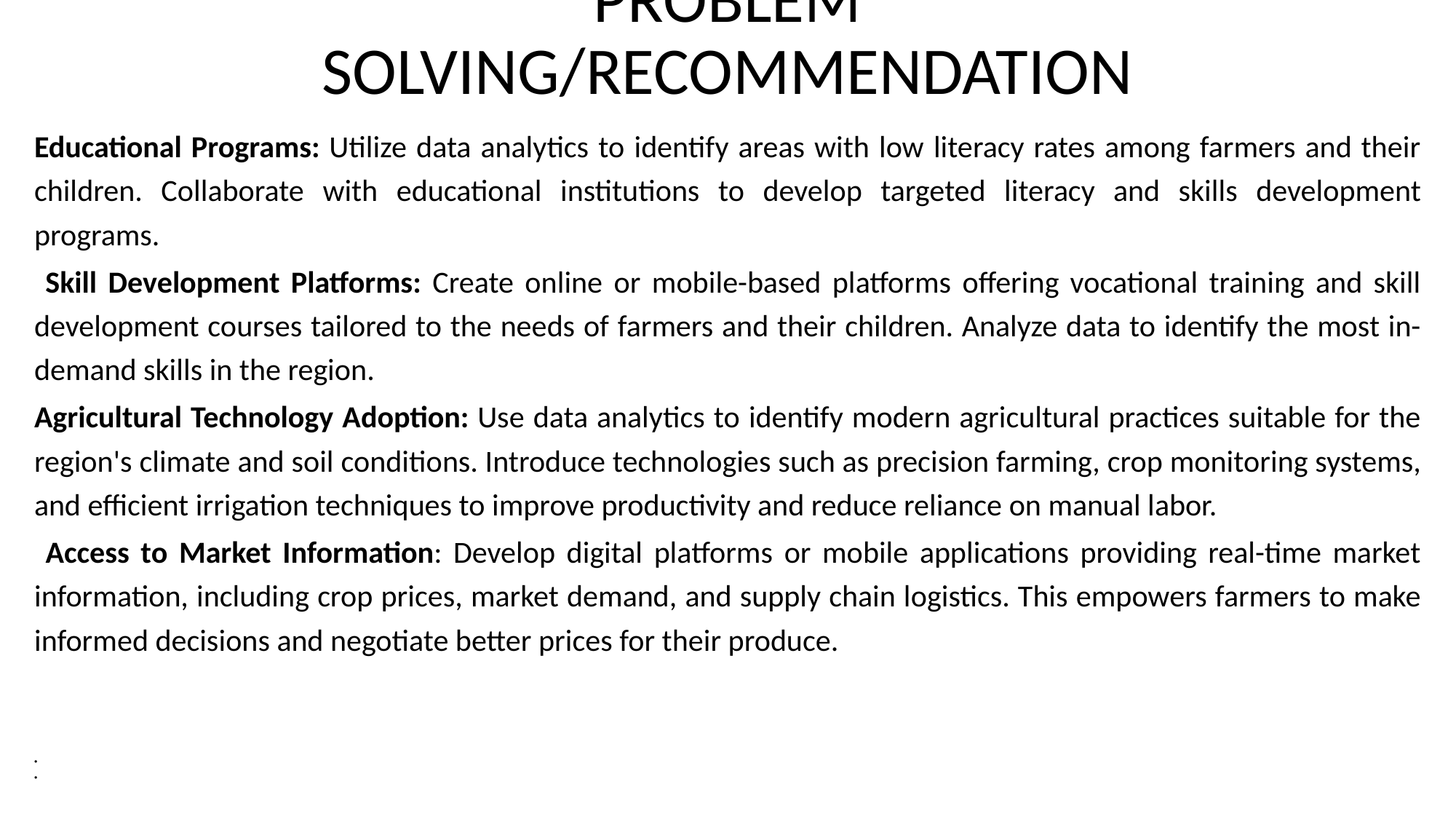

# PROBLEM SOLVING/RECOMMENDATION
Educational Programs: Utilize data analytics to identify areas with low literacy rates among farmers and their children. Collaborate with educational institutions to develop targeted literacy and skills development programs.
 Skill Development Platforms: Create online or mobile-based platforms offering vocational training and skill development courses tailored to the needs of farmers and their children. Analyze data to identify the most in-demand skills in the region.
Agricultural Technology Adoption: Use data analytics to identify modern agricultural practices suitable for the region's climate and soil conditions. Introduce technologies such as precision farming, crop monitoring systems, and efficient irrigation techniques to improve productivity and reduce reliance on manual labor.
 Access to Market Information: Develop digital platforms or mobile applications providing real-time market information, including crop prices, market demand, and supply chain logistics. This empowers farmers to make informed decisions and negotiate better prices for their produce.